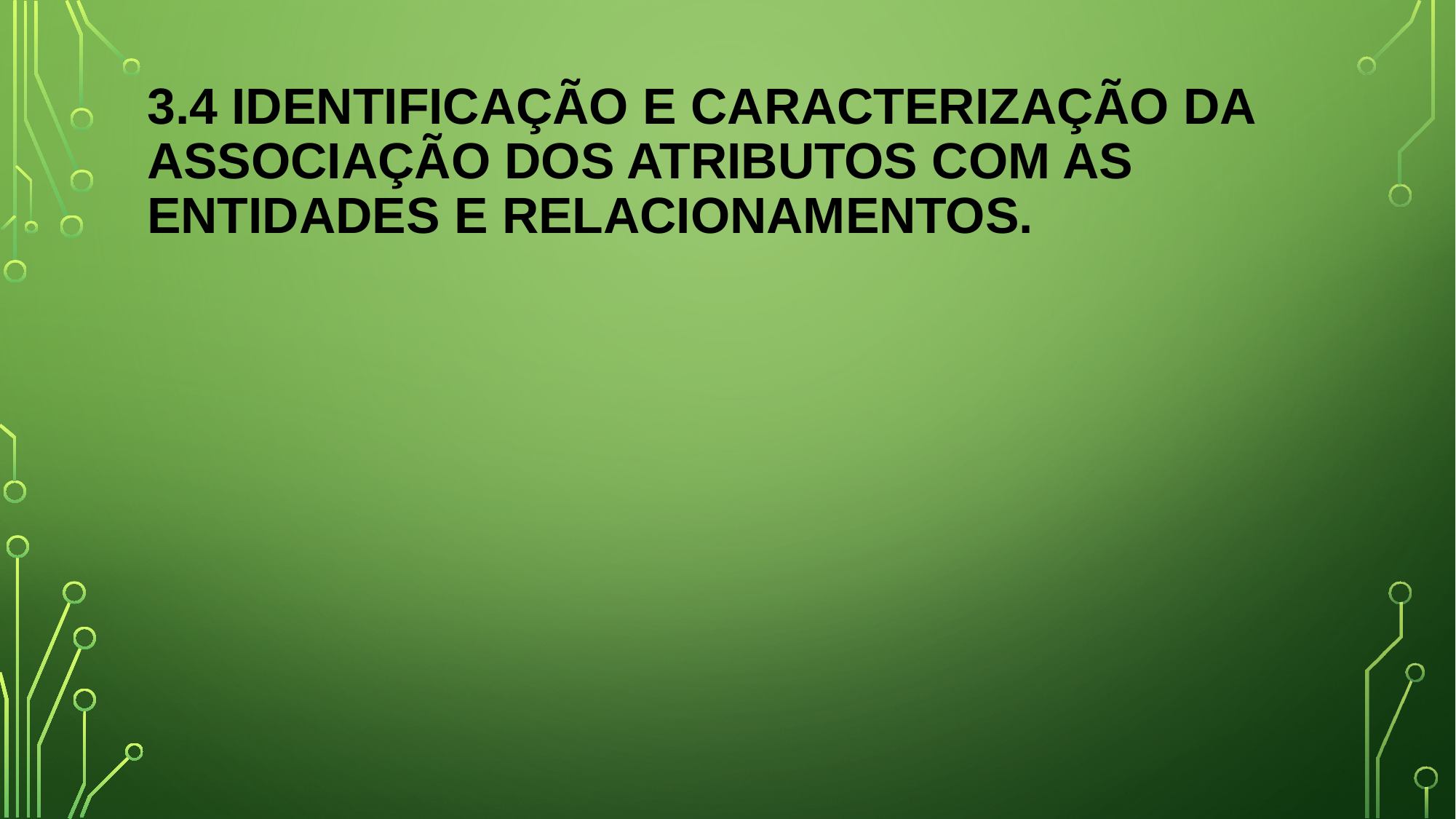

# 3.4 Identificação e caracterização da associação dos atributos com as entidades e relacionamentos.